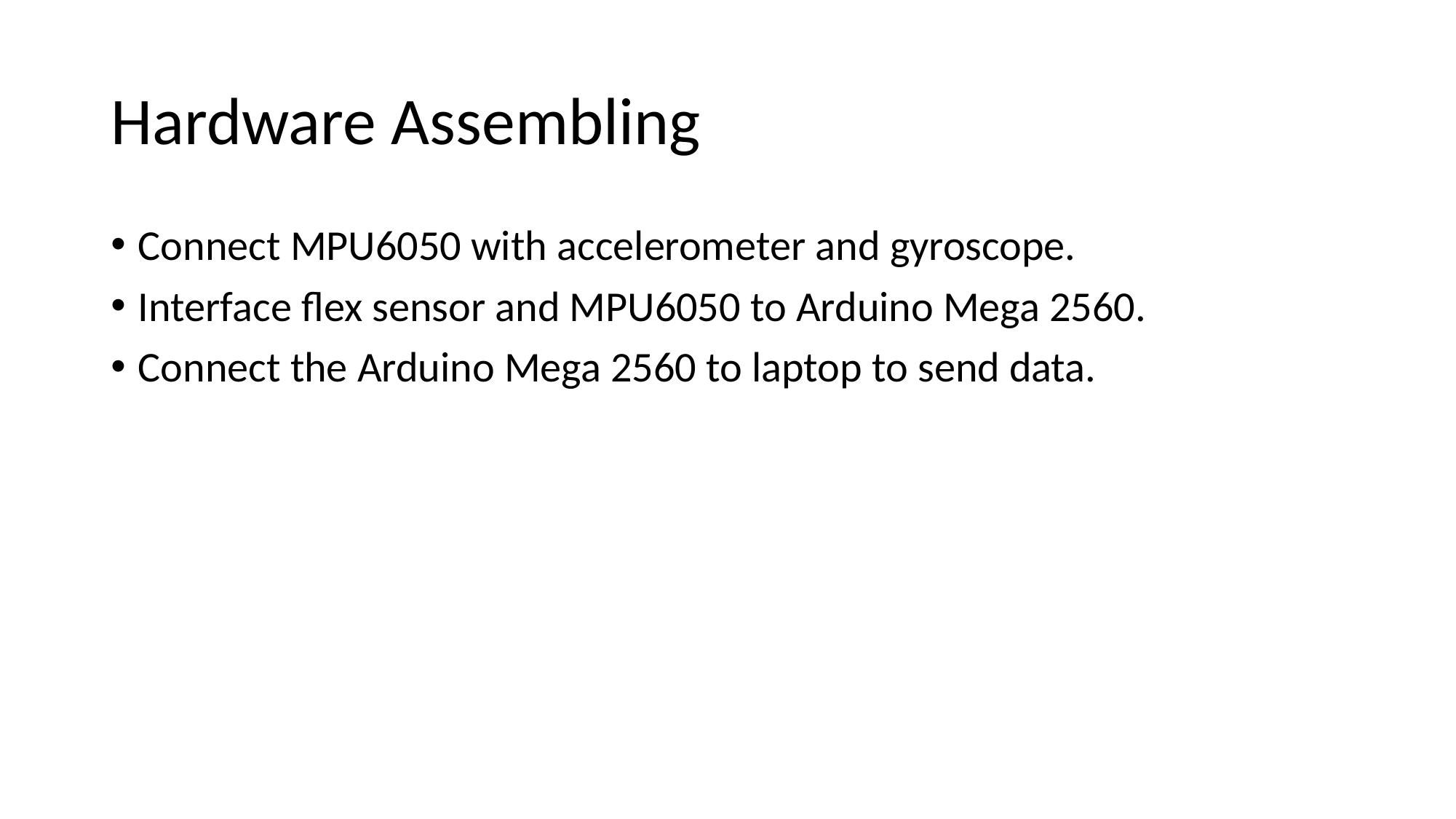

# Hardware Assembling
Connect MPU6050 with accelerometer and gyroscope.
Interface flex sensor and MPU6050 to Arduino Mega 2560.
Connect the Arduino Mega 2560 to laptop to send data.